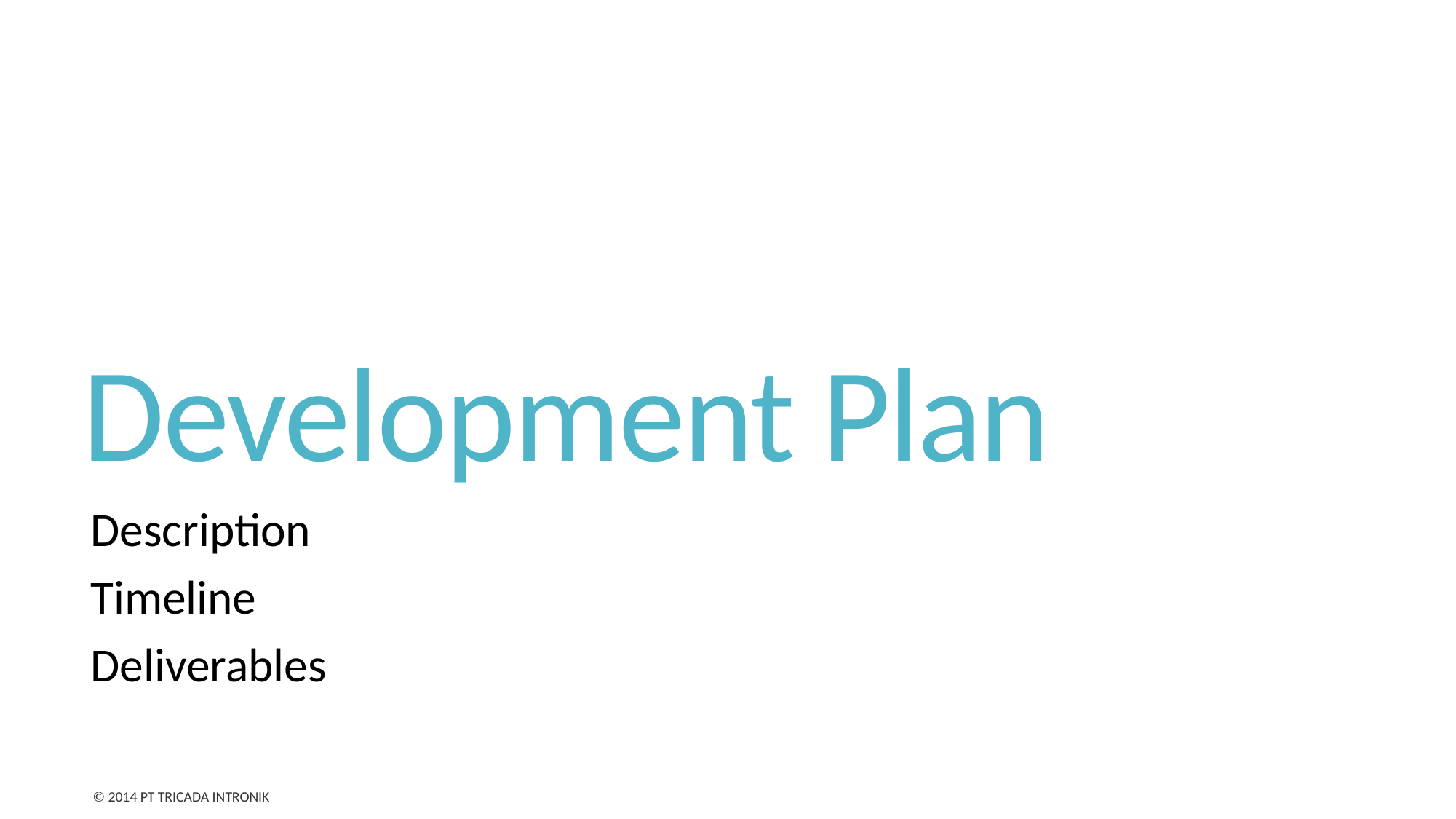

# Development Plan
Description
Timeline
Deliverables
© 2014 PT Tricada Intronik